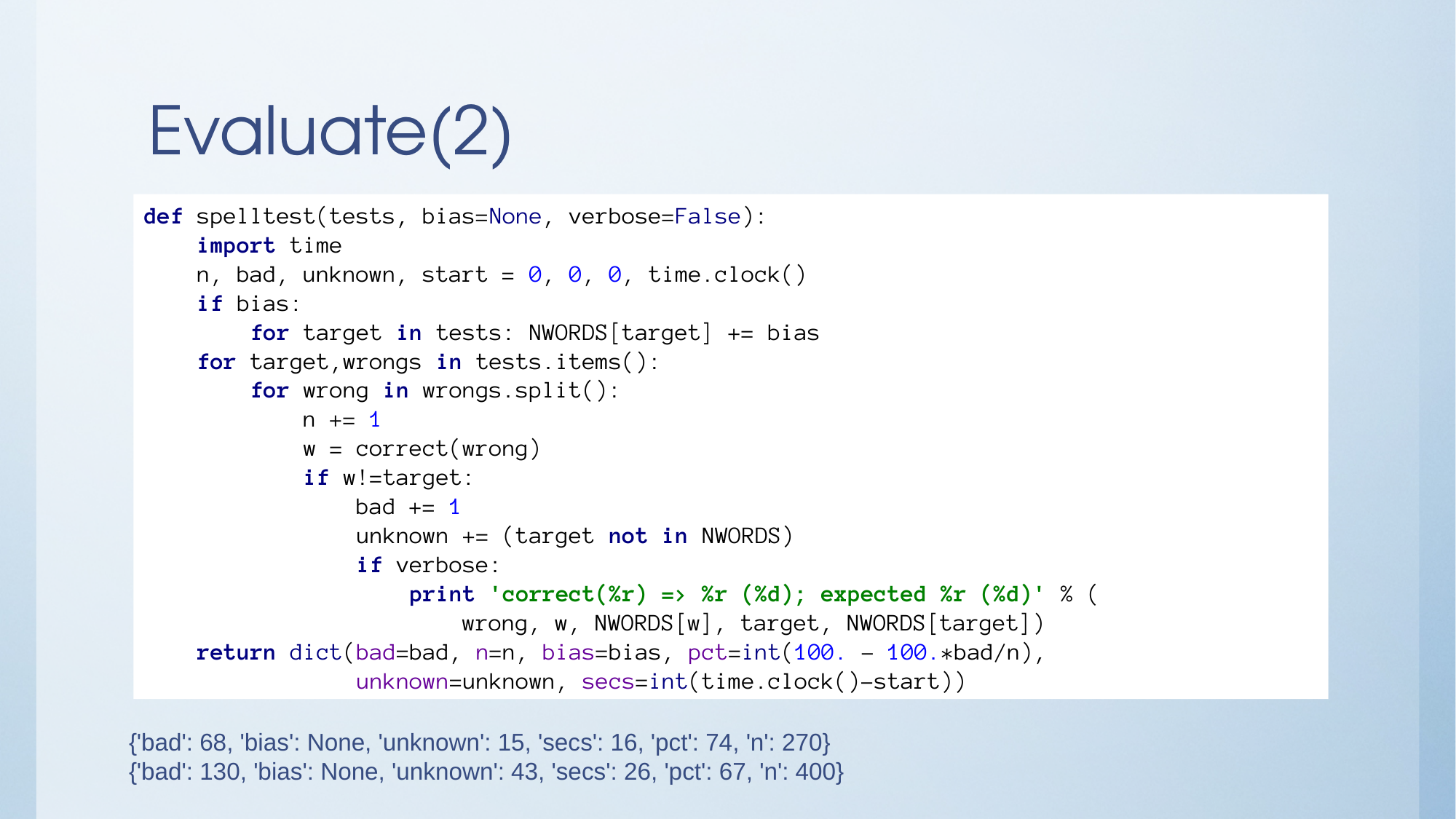

# Evaluate(2)
def spelltest(tests, bias=None, verbose=False):
    import time
    n, bad, unknown, start = 0, 0, 0, time.clock()
    if bias:
        for target in tests: NWORDS[target] += bias
    for target,wrongs in tests.items():
        for wrong in wrongs.split():
            n += 1
            w = correct(wrong)
            if w!=target:
                bad += 1
                unknown += (target not in NWORDS)
                if verbose:
                    print 'correct(%r) => %r (%d); expected %r (%d)' % (
                        wrong, w, NWORDS[w], target, NWORDS[target])
    return dict(bad=bad, n=n, bias=bias, pct=int(100. - 100.*bad/n),
                unknown=unknown, secs=int(time.clock()-start))
{'bad': 68, 'bias': None, 'unknown': 15, 'secs': 16, 'pct': 74, 'n': 270}
{'bad': 130, 'bias': None, 'unknown': 43, 'secs': 26, 'pct': 67, 'n': 400}